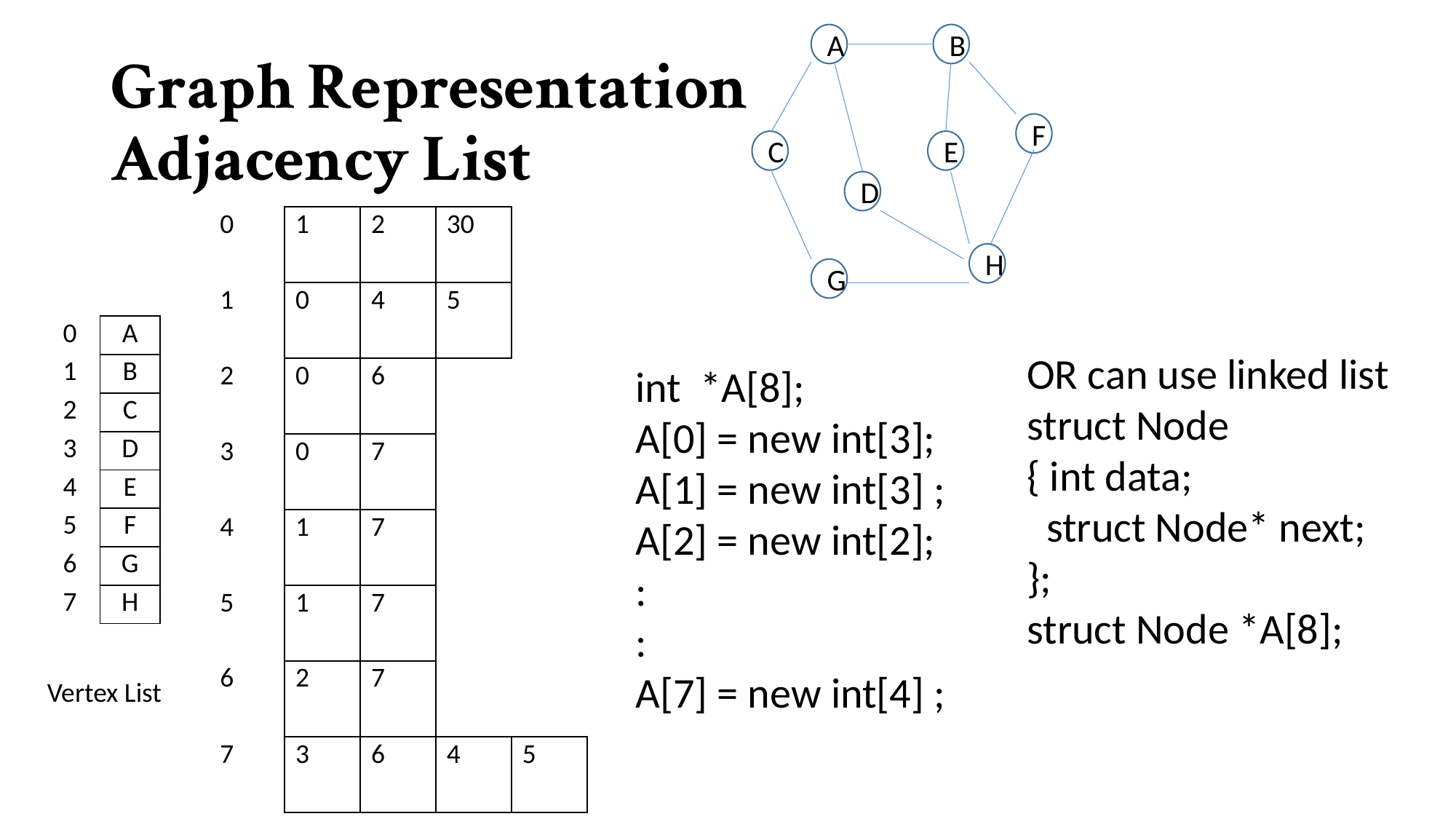

A
B
F
E
C
D
H
G
# Graph Representation Adjacency List
| 0 | 1 | 2 | 30 |  |
| --- | --- | --- | --- | --- |
| 1 | 0 | 4 | 5 |  |
| 2 | 0 | 6 |  |  |
| 3 | 0 | 7 |  |  |
| 4 | 1 | 7 |  |  |
| 5 | 1 | 7 |  |  |
| 6 | 2 | 7 |  |  |
| 7 | 3 | 6 | 4 | 5 |
| 0 | A |
| --- | --- |
| 1 | B |
| 2 | C |
| 3 | D |
| 4 | E |
| 5 | F |
| 6 | G |
| 7 | H |
OR can use linked list
struct Node
{ int data;
  struct Node* next;
};
struct Node *A[8];

int  *A[8];
A[0] = new int[3];
A[1] = new int[3] ;
A[2] = new int[2];
:
:
A[7] = new int[4] ;

Vertex List